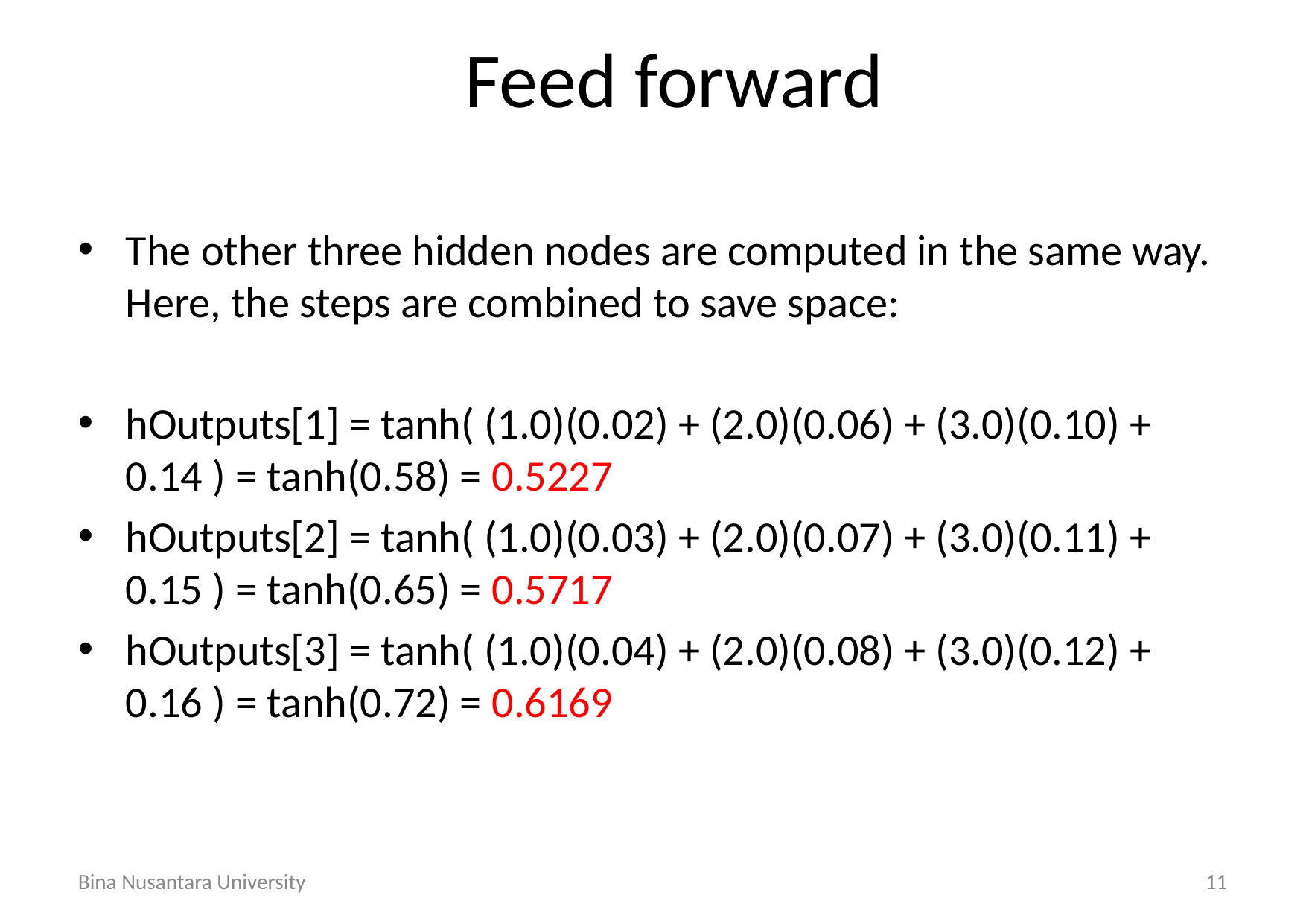

# Feed forward
The other three hidden nodes are computed in the same way. Here, the steps are combined to save space:

hOutputs[1] = tanh( (1.0)(0.02) + (2.0)(0.06) + (3.0)(0.10) + 0.14 ) = tanh(0.58) = 0.5227
hOutputs[2] = tanh( (1.0)(0.03) + (2.0)(0.07) + (3.0)(0.11) + 0.15 ) = tanh(0.65) = 0.5717
hOutputs[3] = tanh( (1.0)(0.04) + (2.0)(0.08) + (3.0)(0.12) + 0.16 ) = tanh(0.72) = 0.6169
Bina Nusantara University
11